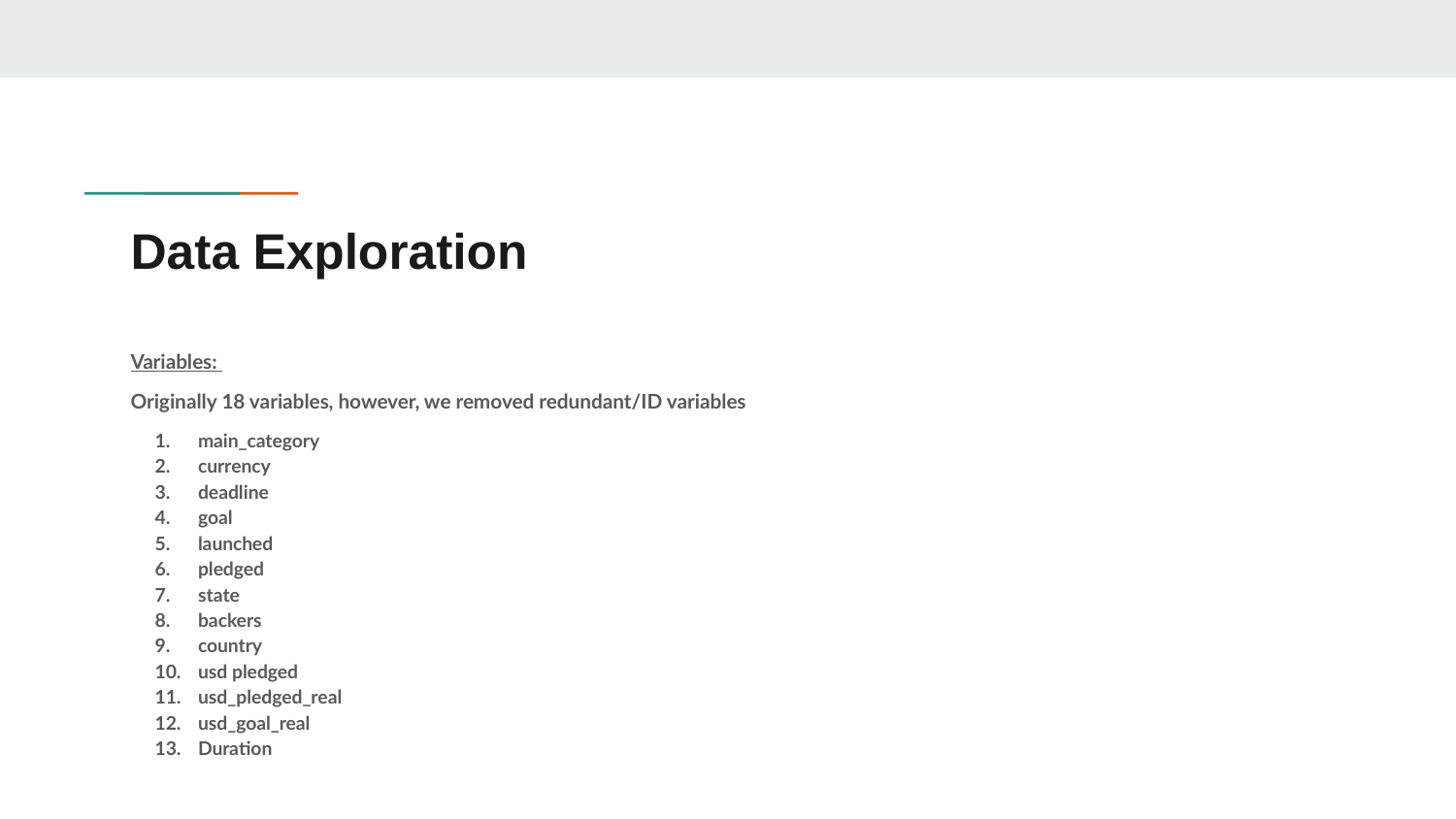

# Data Exploration
Variables:
Originally 18 variables, however, we removed redundant/ID variables
main_category
currency
deadline
goal
launched
pledged
state
backers
country
usd pledged
usd_pledged_real
usd_goal_real
Duration